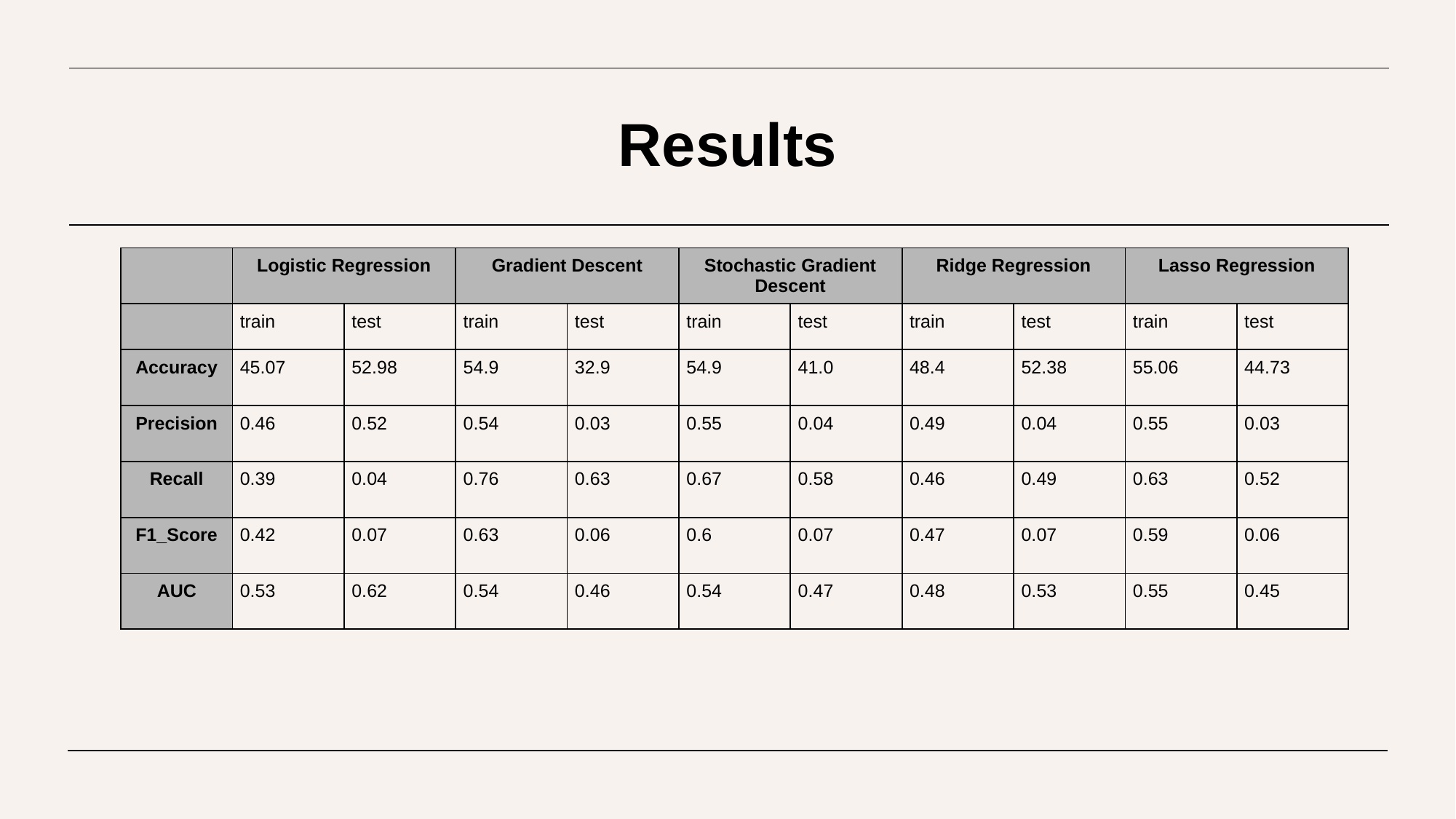

# Results
|  | Logistic Regression |  | Gradient Descent |  | Stochastic Gradient Descent |  | Ridge Regression |  | Lasso Regression |  |
| --- | --- | --- | --- | --- | --- | --- | --- | --- | --- | --- |
|  | train | test | train | test | train | test | train | test | train | test |
| Accuracy | 45.07 | 52.98 | 54.9 | 32.9 | 54.9 | 41.0 | 48.4 | 52.38 | 55.06 | 44.73 |
| Precision | 0.46 | 0.52 | 0.54 | 0.03 | 0.55 | 0.04 | 0.49 | 0.04 | 0.55 | 0.03 |
| Recall | 0.39 | 0.04 | 0.76 | 0.63 | 0.67 | 0.58 | 0.46 | 0.49 | 0.63 | 0.52 |
| F1\_Score | 0.42 | 0.07 | 0.63 | 0.06 | 0.6 | 0.07 | 0.47 | 0.07 | 0.59 | 0.06 |
| AUC | 0.53 | 0.62 | 0.54 | 0.46 | 0.54 | 0.47 | 0.48 | 0.53 | 0.55 | 0.45 |